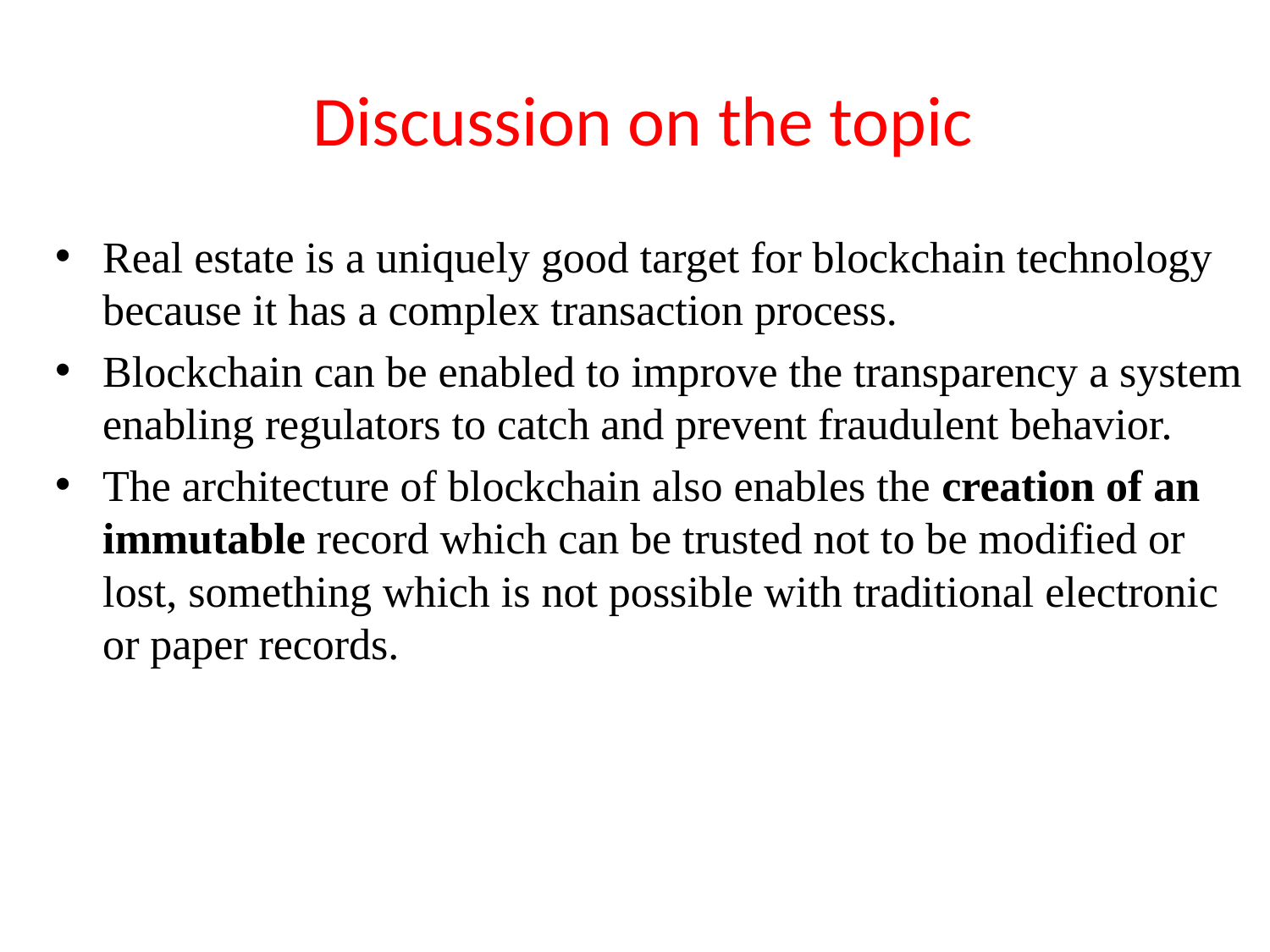

# Discussion on the topic
Real estate is a uniquely good target for blockchain technology because it has a complex transaction process.
Blockchain can be enabled to improve the transparency a system enabling regulators to catch and prevent fraudulent behavior.
The architecture of blockchain also enables the creation of an immutable record which can be trusted not to be modified or lost, something which is not possible with traditional electronic or paper records.